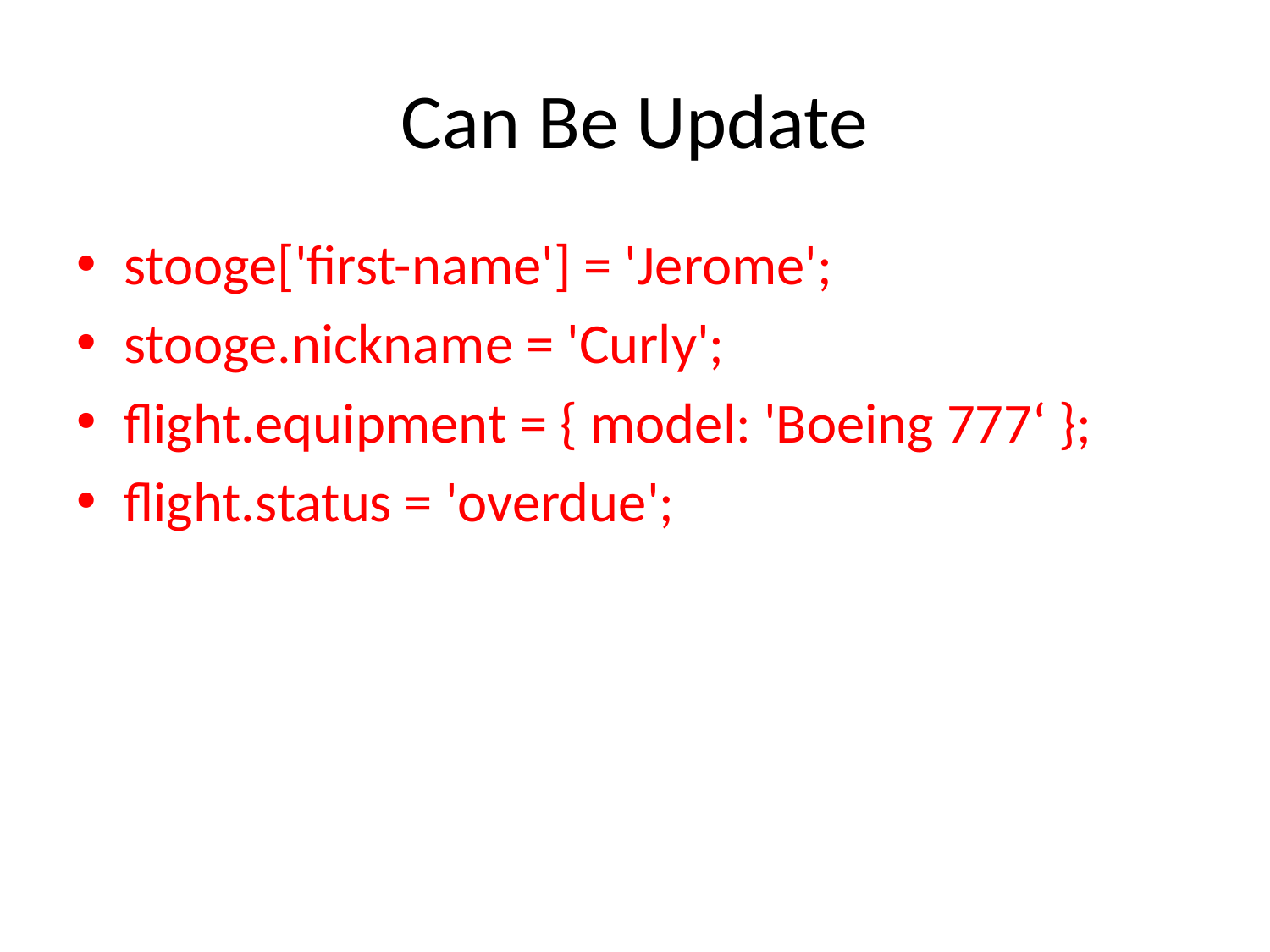

# Can Be Update
stooge['first-name'] = 'Jerome';
stooge.nickname = 'Curly';
flight.equipment = { model: 'Boeing 777‘ };
flight.status = 'overdue';